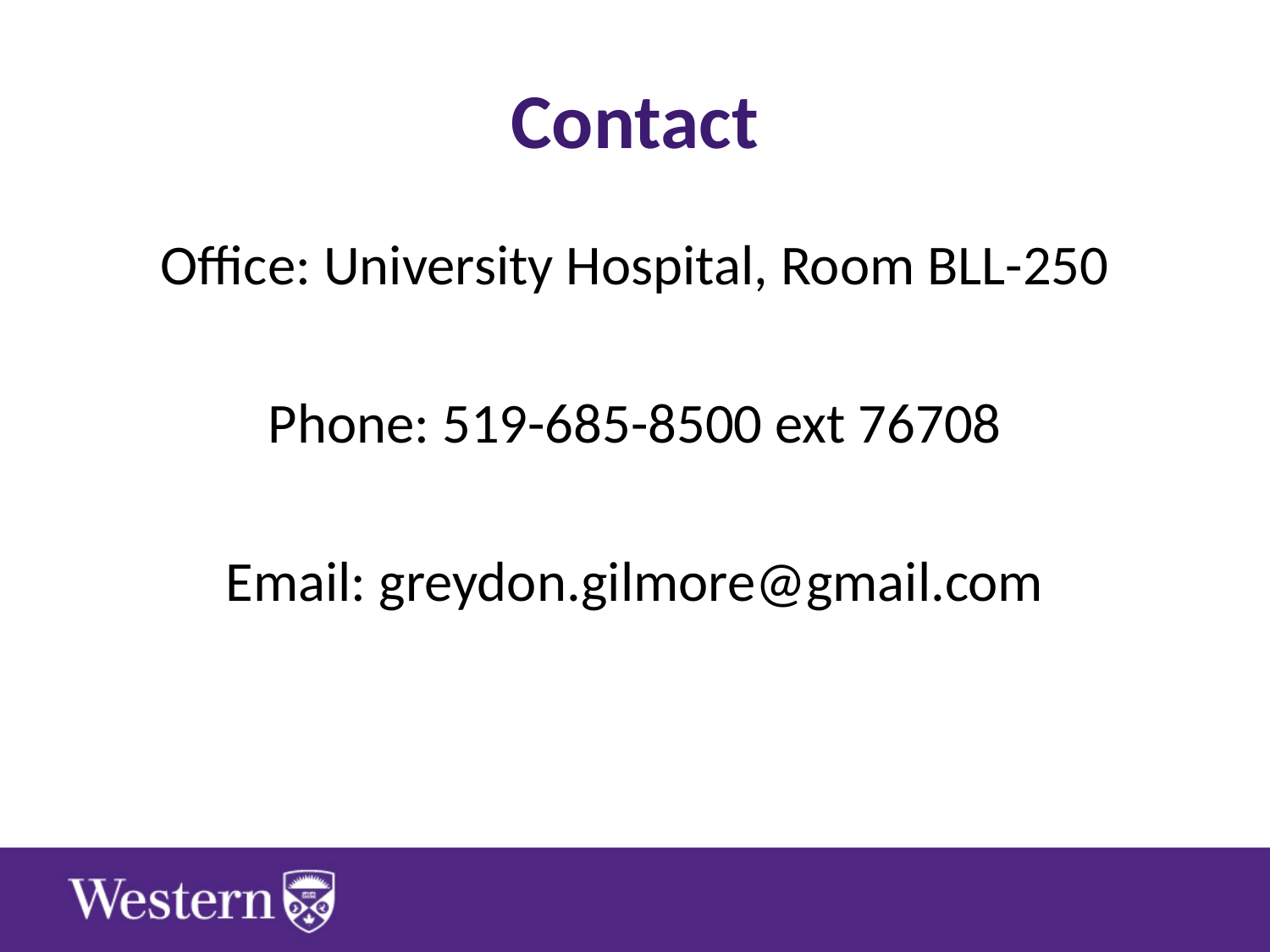

# Contact
Office: University Hospital, Room BLL-250

Phone: 519-685-8500 ext 76708

Email: greydon.gilmore@gmail.com